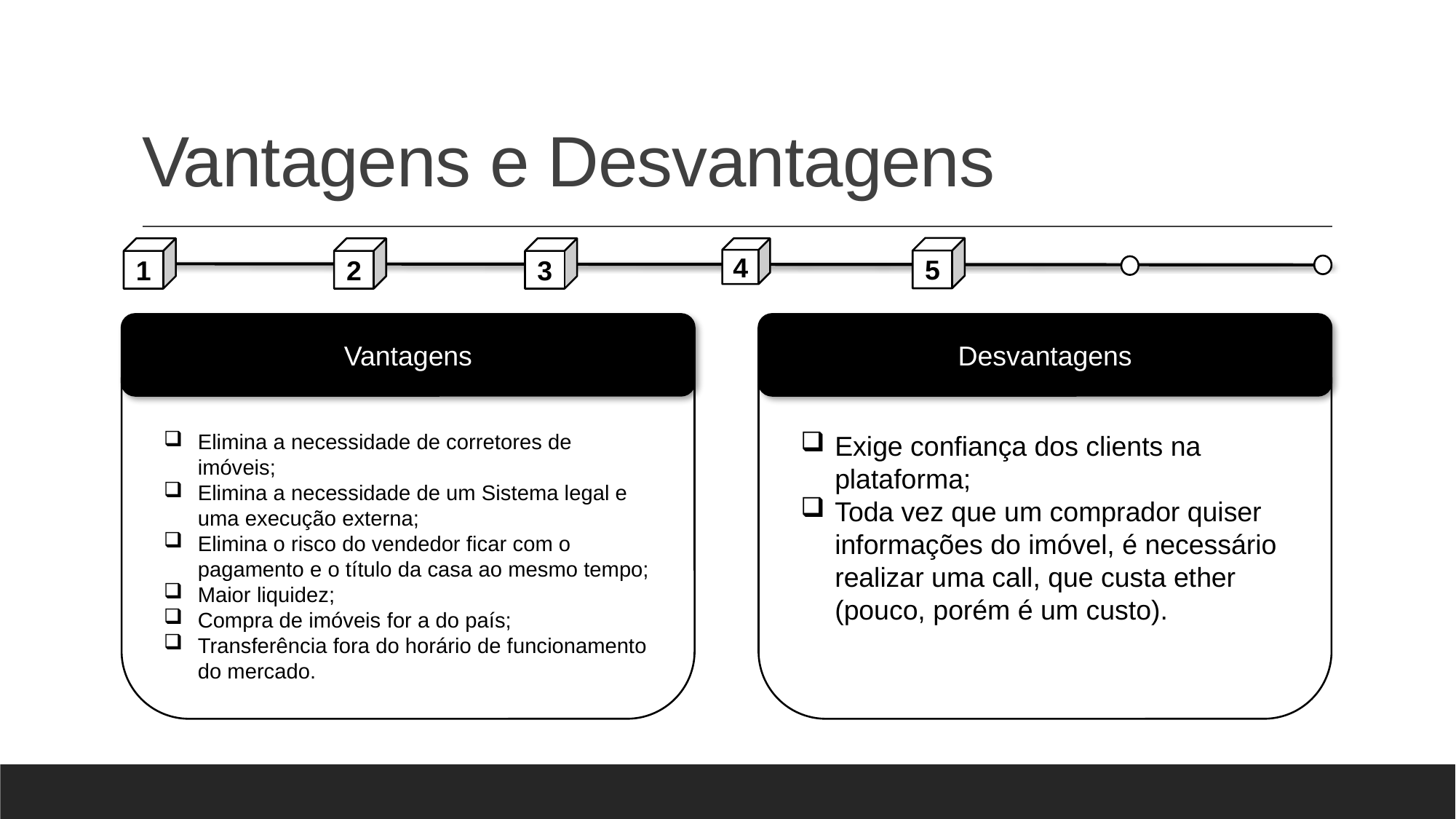

# Vantagens e Desvantagens
5
3
1
2
4

Vantagens

Desvantagens
Elimina a necessidade de corretores de imóveis;
Elimina a necessidade de um Sistema legal e uma execução externa;
Elimina o risco do vendedor ficar com o pagamento e o título da casa ao mesmo tempo;
Maior liquidez;
Compra de imóveis for a do país;
Transferência fora do horário de funcionamento do mercado.
Exige confiança dos clients na plataforma;
Toda vez que um comprador quiser informações do imóvel, é necessário realizar uma call, que custa ether (pouco, porém é um custo).